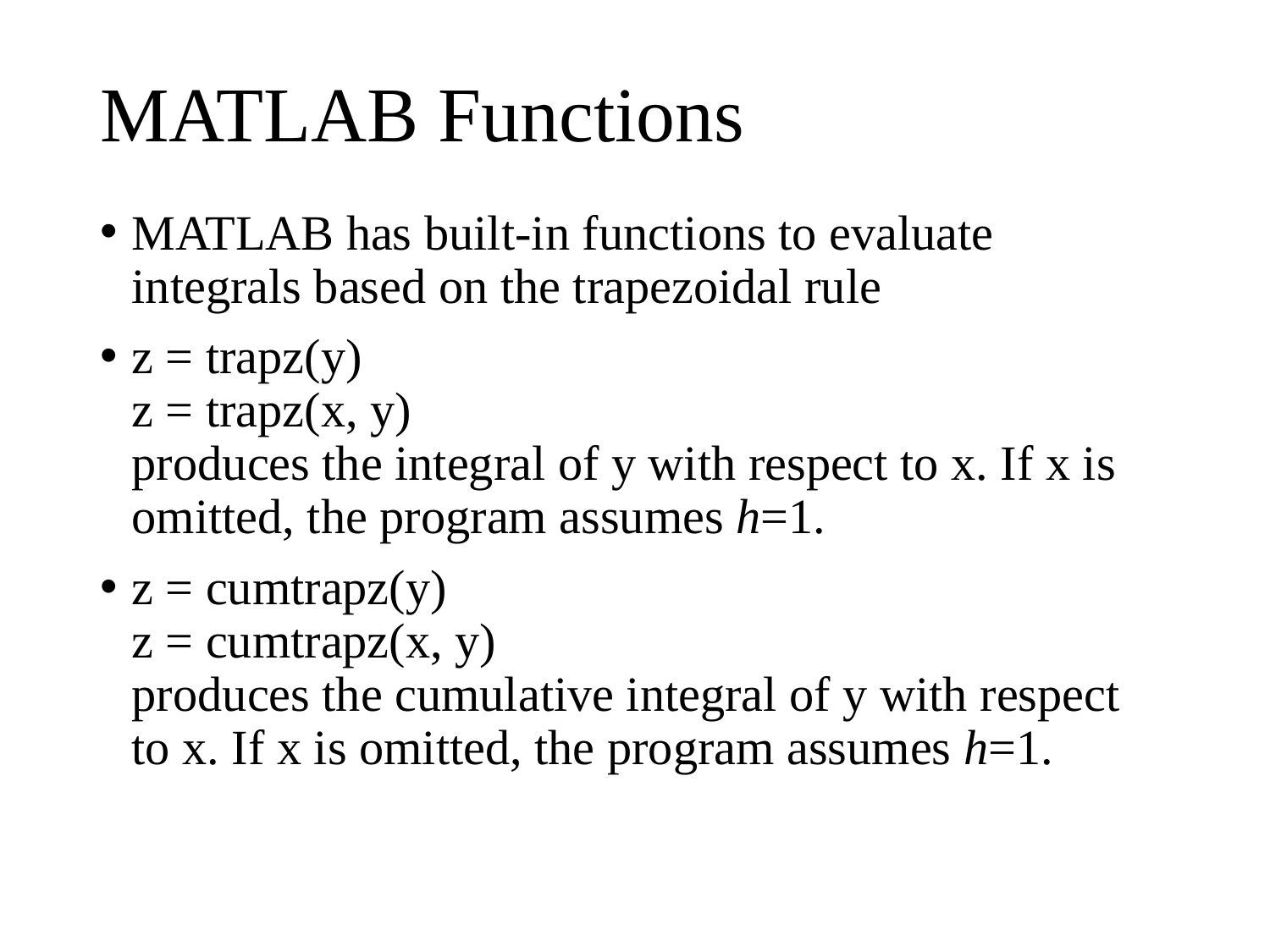

# MATLAB Functions
MATLAB has built-in functions to evaluate integrals based on the trapezoidal rule
z = trapz(y)
z = trapz(x, y)
produces the integral of y with respect to x. If x is omitted, the program assumes h=1.
z = cumtrapz(y)
z = cumtrapz(x, y)
produces the cumulative integral of y with respect to x. If x is omitted, the program assumes h=1.